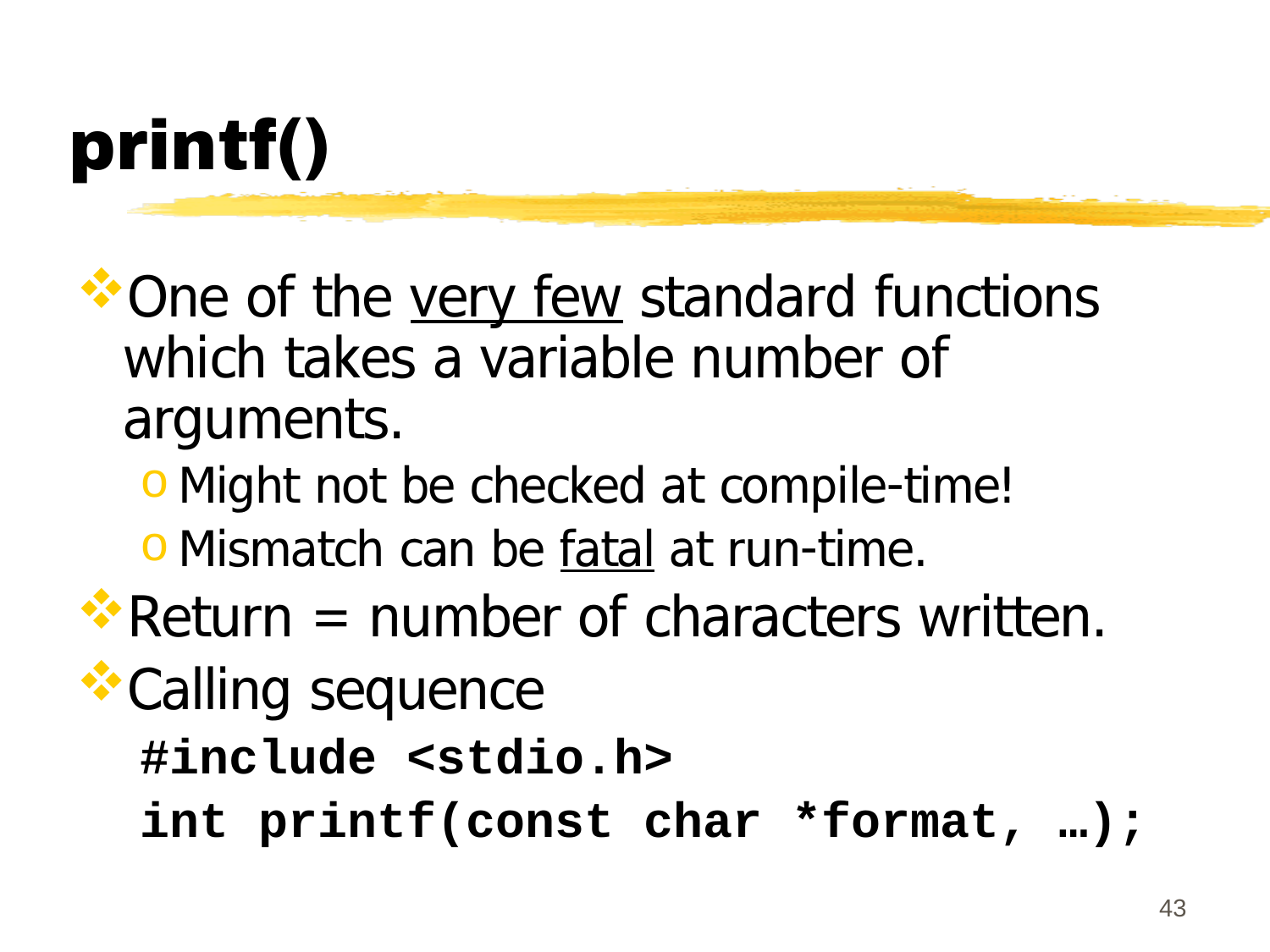

# printf()
One of the very few standard functions which takes a variable number of arguments.
Might not be checked at compile-time!
Mismatch can be fatal at run-time.
Return = number of characters written.
Calling sequence
#include <stdio.h>
int printf(const char *format, …);
43